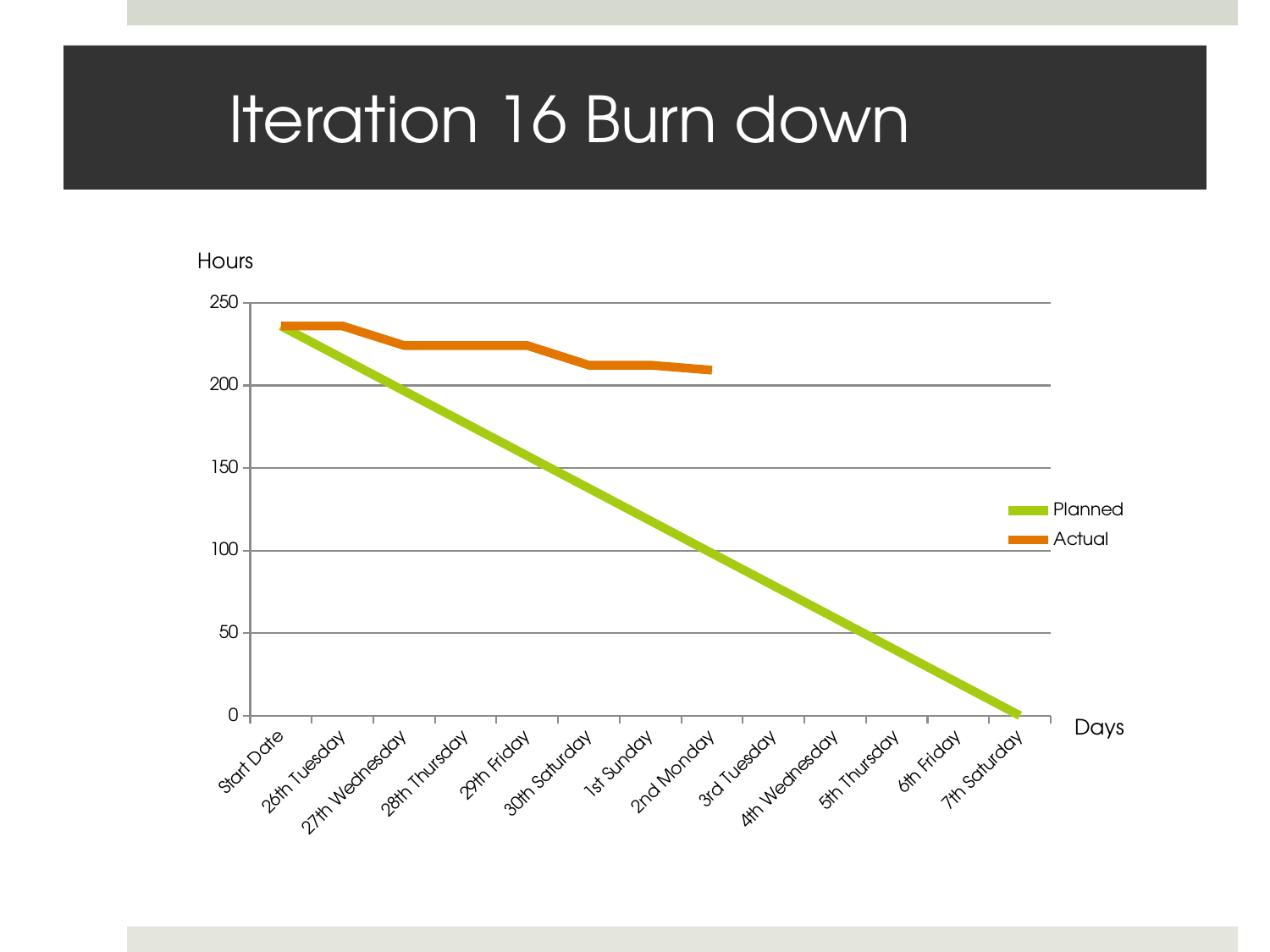

# Iteration 16 Burn down
Hours

### Chart

| Category | Planned | Actual |
|---|---|---|
| Start Date | 236.0 | 236.0 |
| 26th Tuesday | 216.3333333333333 | 236.0 |
| 27th Wednesday | 196.6666666666667 | 224.17 |
| 28th Thursday | 177.0 | 224.17 |
| 29th Friday | 157.3333333333334 | 224.17 |
| 30th Saturday | 137.6666666666667 | 212.25 |
| 1st Sunday | 118.0 | 212.25 |
| 2nd Monday | 98.33333333333337 | 209.25 |
| 3rd Tuesday | 78.6666666666667 | None |
| 4th Wednesday | 59.00000000000003 | None |
| 5th Thursday | 39.33333333333336 | None |
| 6th Friday | 19.66666666666669 | None |
| 7th Saturday | 2.1316282072803e-14 | None |
Days